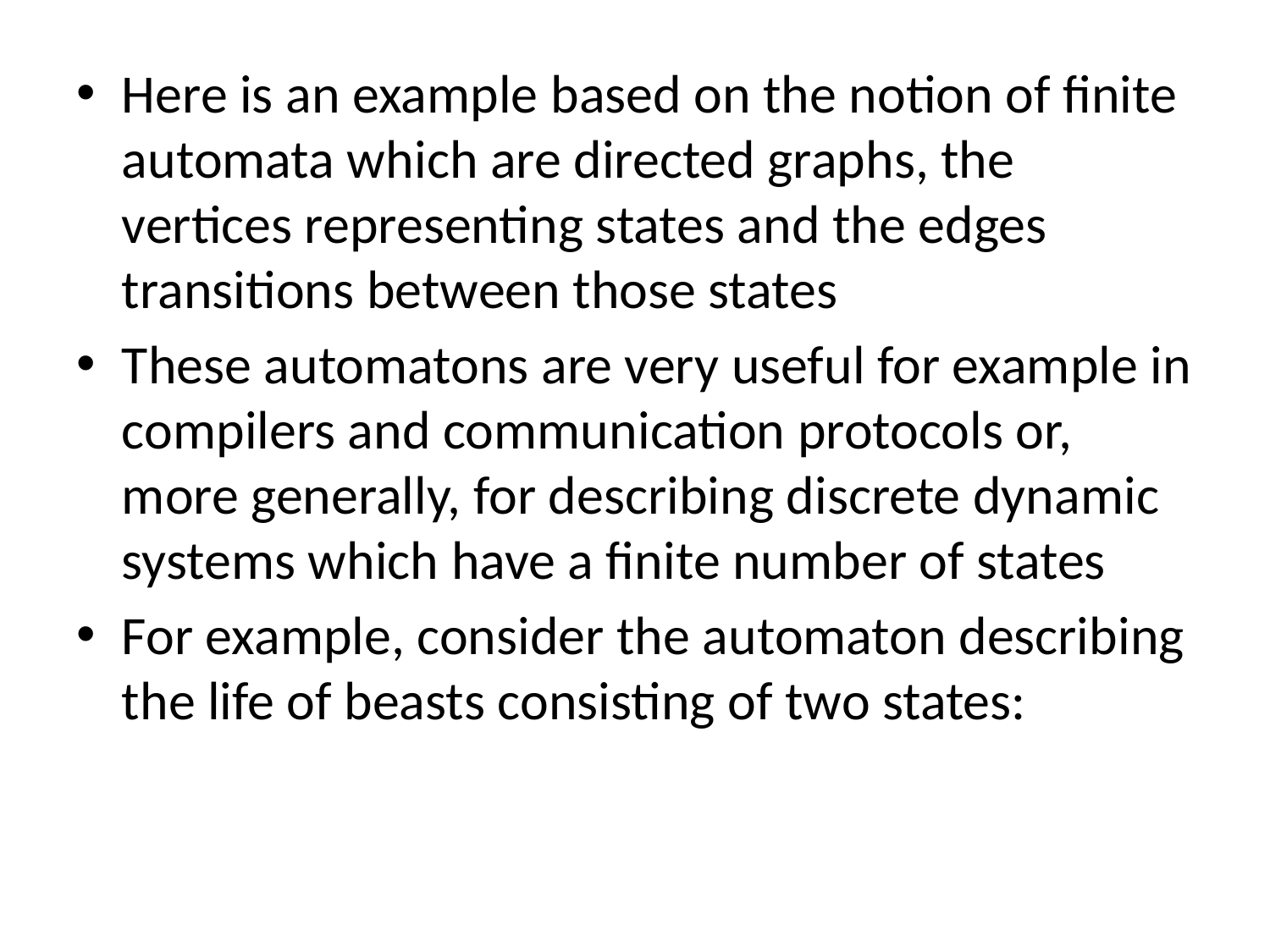

Here is an example based on the notion of finite automata which are directed graphs, the vertices representing states and the edges transitions between those states
These automatons are very useful for example in compilers and communication protocols or, more generally, for describing discrete dynamic systems which have a finite number of states
For example, consider the automaton describing the life of beasts consisting of two states: